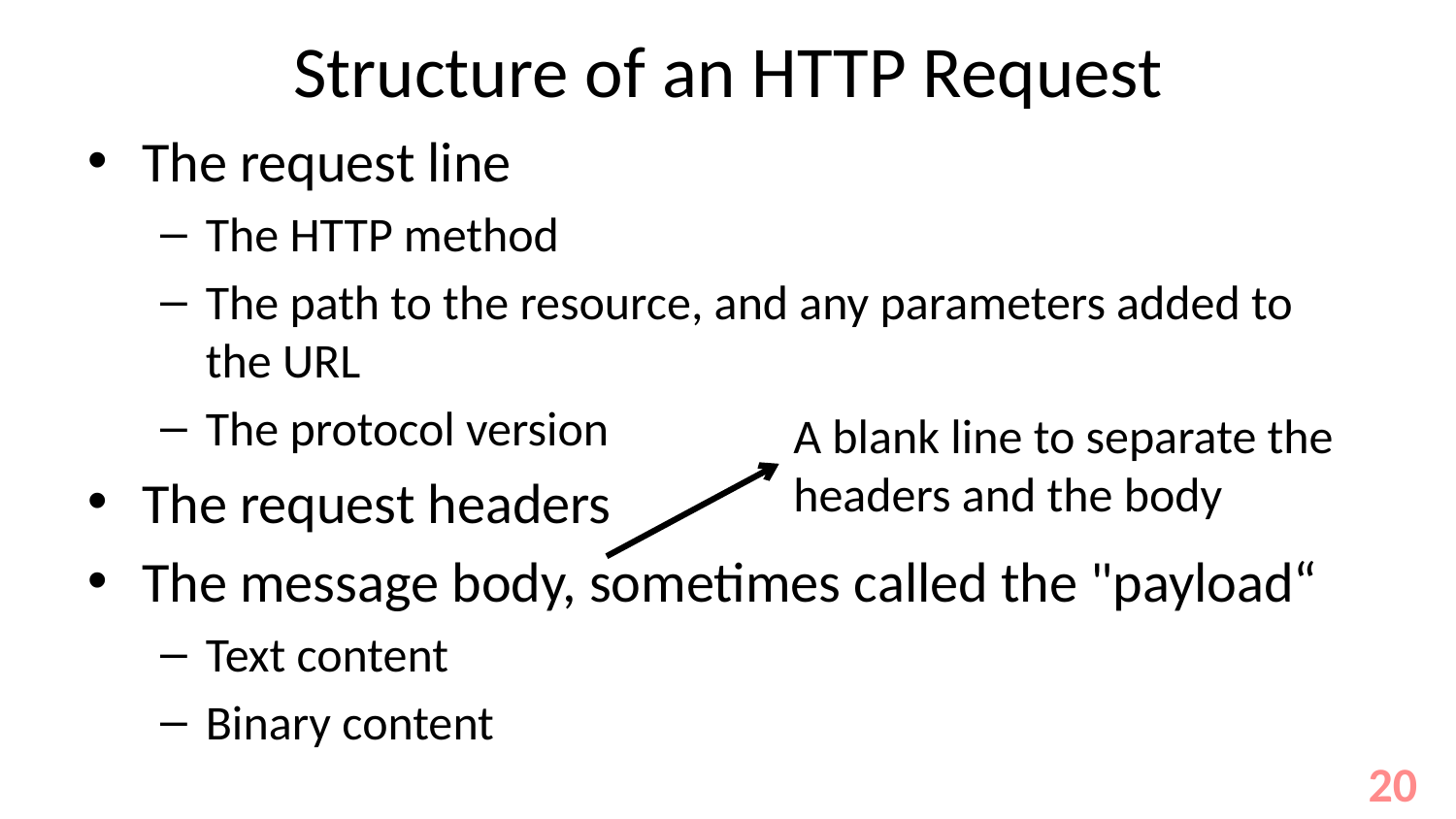

# Structure of an HTTP Request
The request line
The HTTP method
The path to the resource, and any parameters added to the URL
The protocol version
The request headers
The message body, sometimes called the "payload“
Text content
Binary content
A blank line to separate the
headers and the body
20